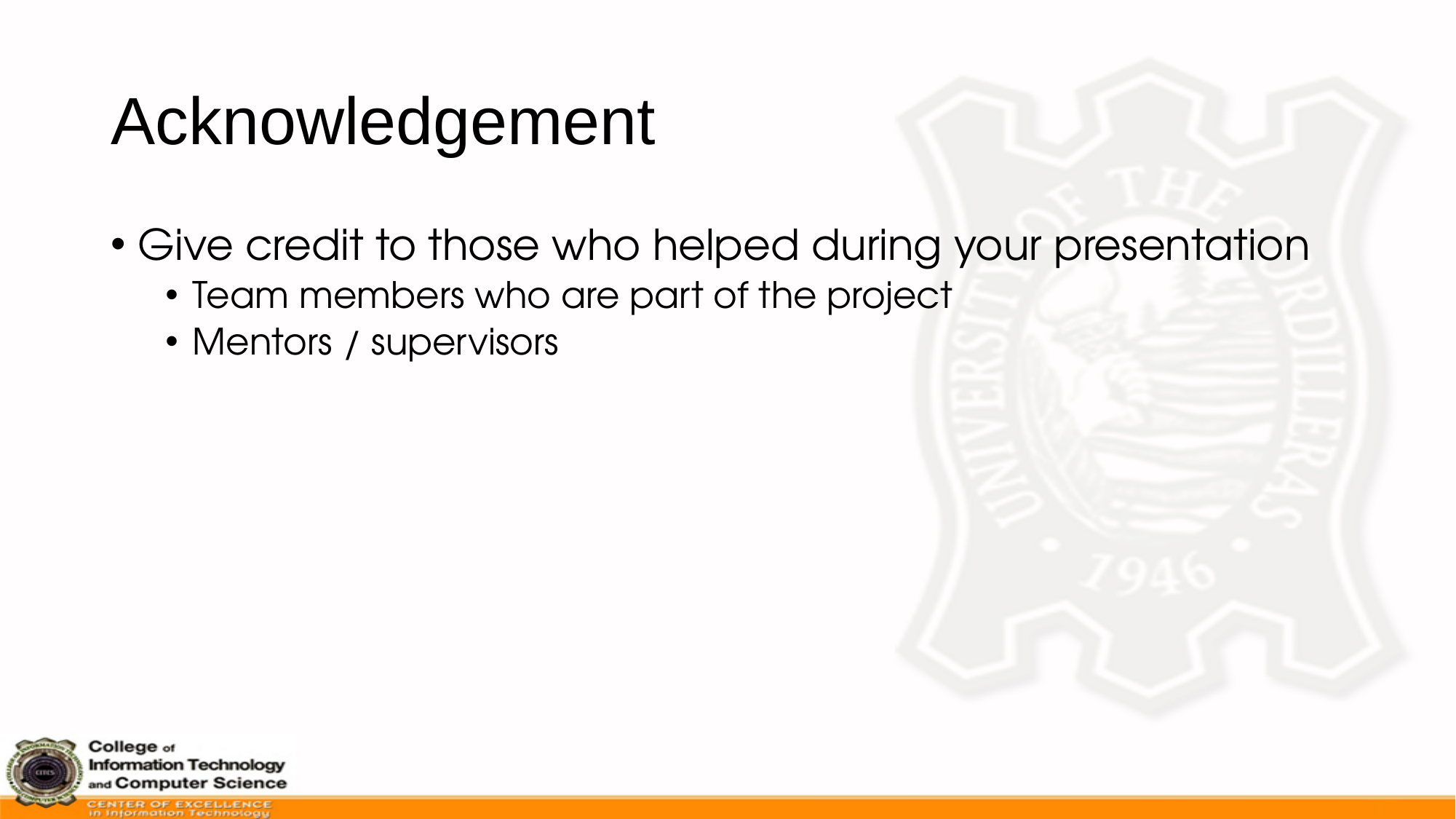

# Acknowledgement
Give credit to those who helped during your presentation
Team members who are part of the project
Mentors / supervisors